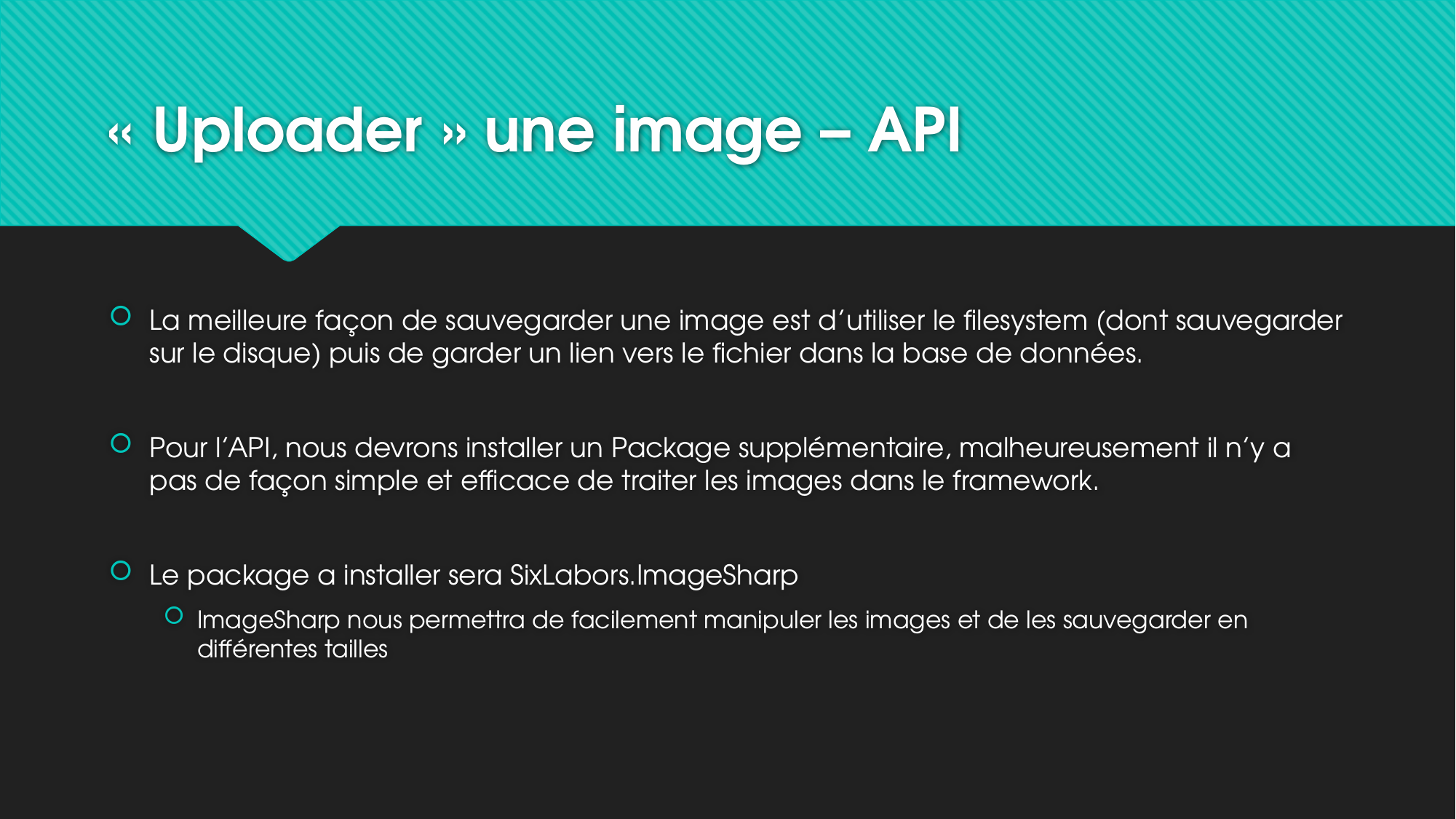

# « Uploader » une image – API
La meilleure façon de sauvegarder une image est d’utiliser le filesystem (dont sauvegarder sur le disque) puis de garder un lien vers le fichier dans la base de données.

Pour l’API, nous devrons installer un Package supplémentaire, malheureusement il n’y a pas de façon simple et efficace de traiter les images dans le framework.

Le package a installer sera SixLabors.ImageSharp
ImageSharp nous permettra de facilement manipuler les images et de les sauvegarder en différentes tailles